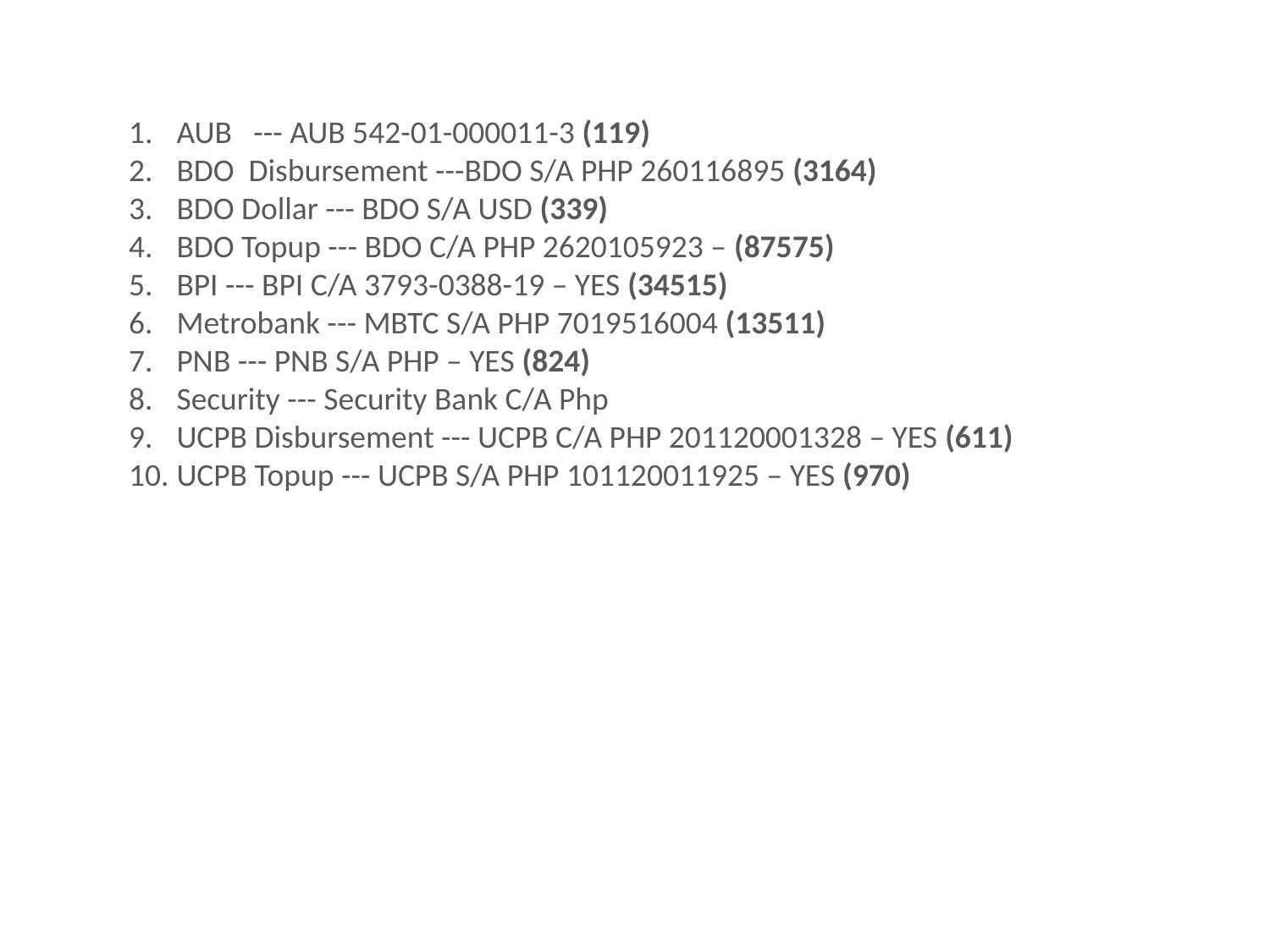

AUB   --- AUB 542-01-000011-3 (119)
BDO  Disbursement ---BDO S/A PHP 260116895 (3164)
BDO Dollar --- BDO S/A USD (339)
BDO Topup --- BDO C/A PHP 2620105923 – (87575)
BPI --- BPI C/A 3793-0388-19 – YES (34515)
Metrobank --- MBTC S/A PHP 7019516004 (13511)
PNB --- PNB S/A PHP – YES (824)
Security --- Security Bank C/A Php
UCPB Disbursement --- UCPB C/A PHP 201120001328 – YES (611)
UCPB Topup --- UCPB S/A PHP 101120011925 – YES (970)